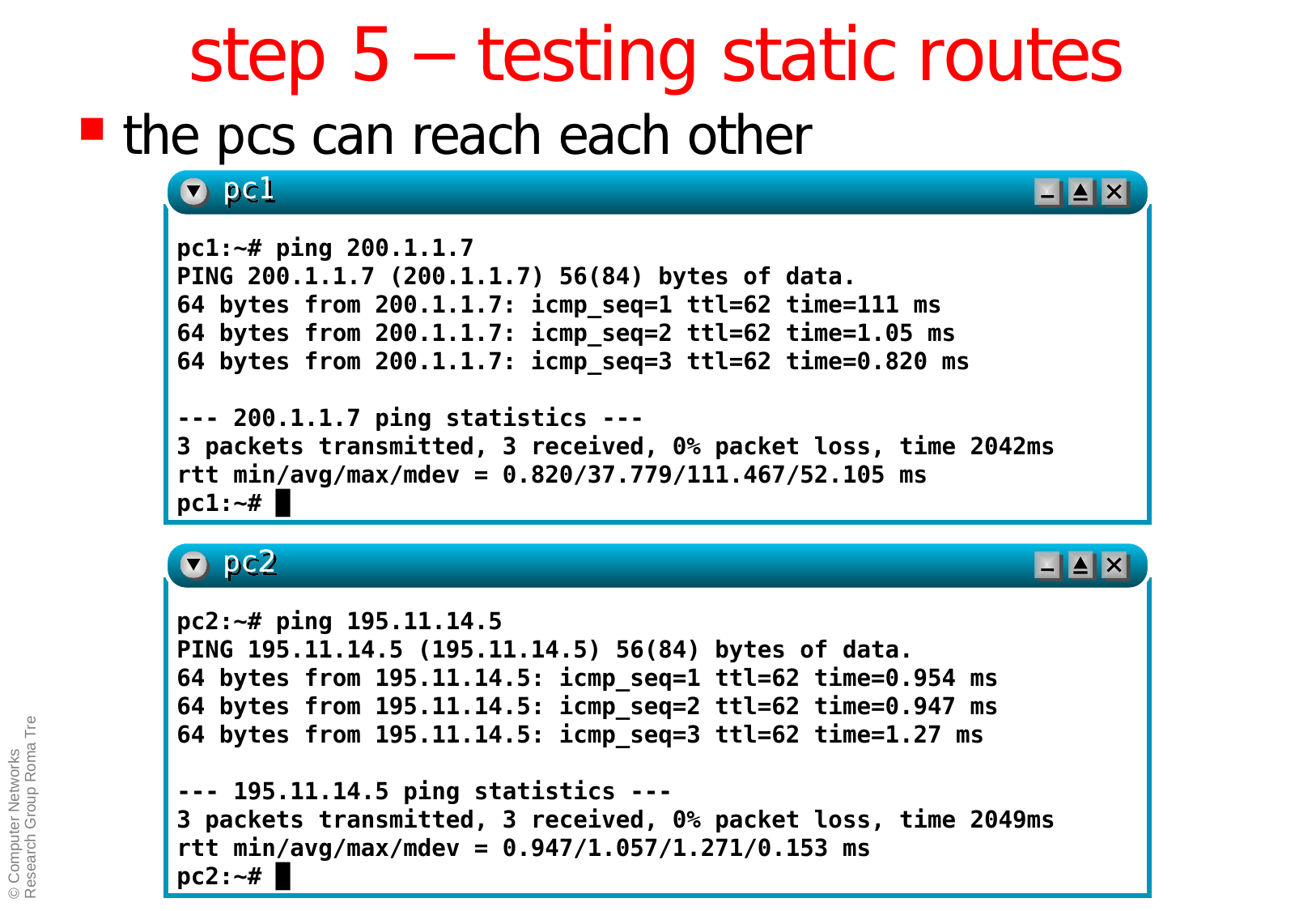

# step 5 – testing static routes
the pcs can reach each other

pc1

pc1:~# ping 200.1.1.7
PING 200.1.1.7 (200.1.1.7) 56(84) bytes of data.
64 bytes from 200.1.1.7: icmp_seq=1 ttl=62 time=111 ms
64 bytes from 200.1.1.7: icmp_seq=2 ttl=62 time=1.05 ms
64 bytes from 200.1.1.7: icmp_seq=3 ttl=62 time=0.820 ms

--- 200.1.1.7 ping statistics ---
3 packets transmitted, 3 received, 0% packet loss, time 2042ms
rtt min/avg/max/mdev = 0.820/37.779/111.467/52.105 ms
pc1:~# █

pc2

pc2:~# ping 195.11.14.5
PING 195.11.14.5 (195.11.14.5) 56(84) bytes of data.
64 bytes from 195.11.14.5: icmp_seq=1 ttl=62 time=0.954 ms
64 bytes from 195.11.14.5: icmp_seq=2 ttl=62 time=0.947 ms
64 bytes from 195.11.14.5: icmp_seq=3 ttl=62 time=1.27 ms

--- 195.11.14.5 ping statistics ---
3 packets transmitted, 3 received, 0% packet loss, time 2049ms
rtt min/avg/max/mdev = 0.947/1.057/1.271/0.153 ms
pc2:~# █
© Computer Networks Research Group Roma Tre

kathara – [ lab: static routing ]
last update: Sept 2018